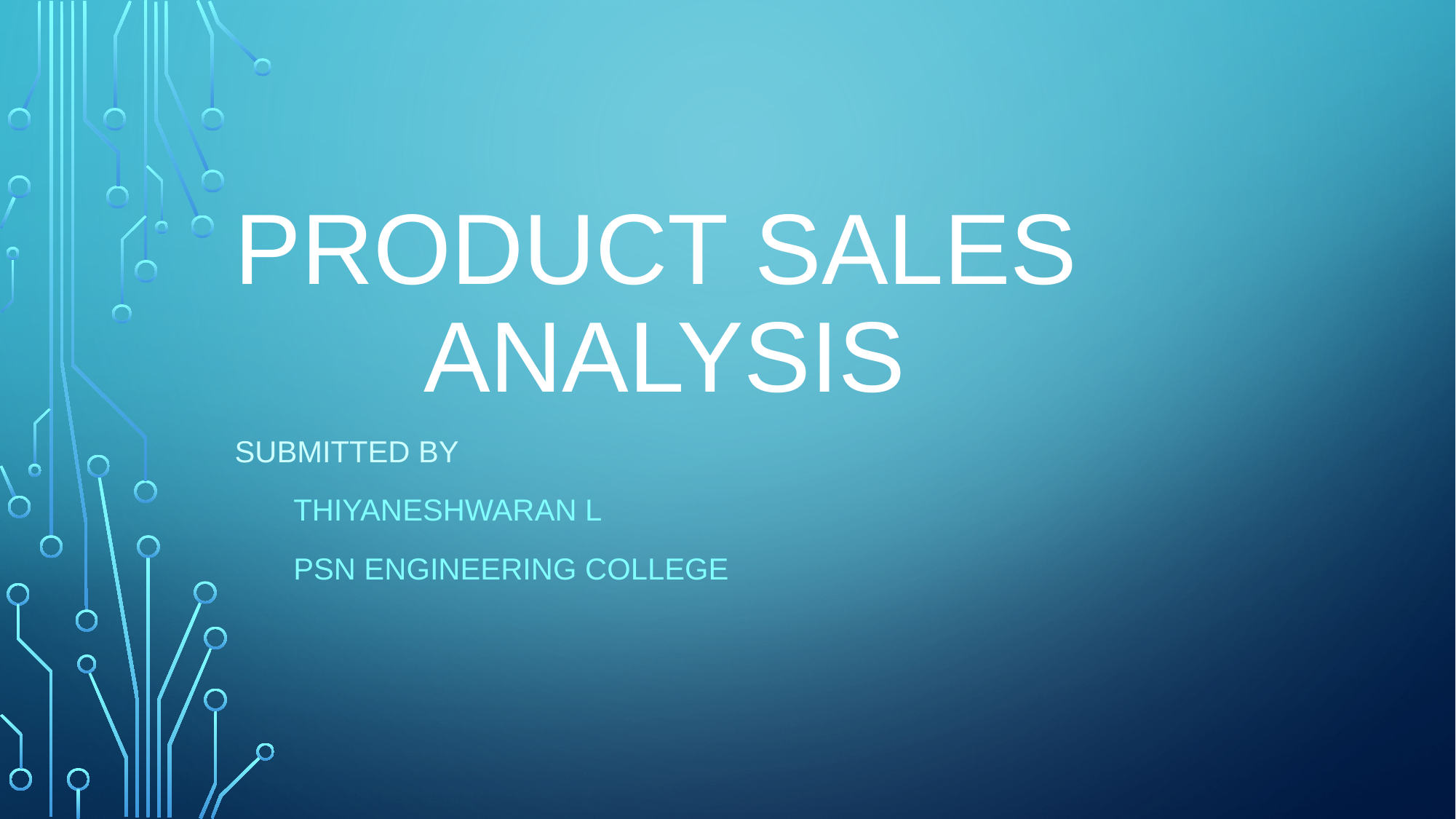

# PRODUCT SALES              ANALYSIS
SUBMITTED BY
       Thiyaneshwaran l
       PSN ENGINEERING COLLEGE